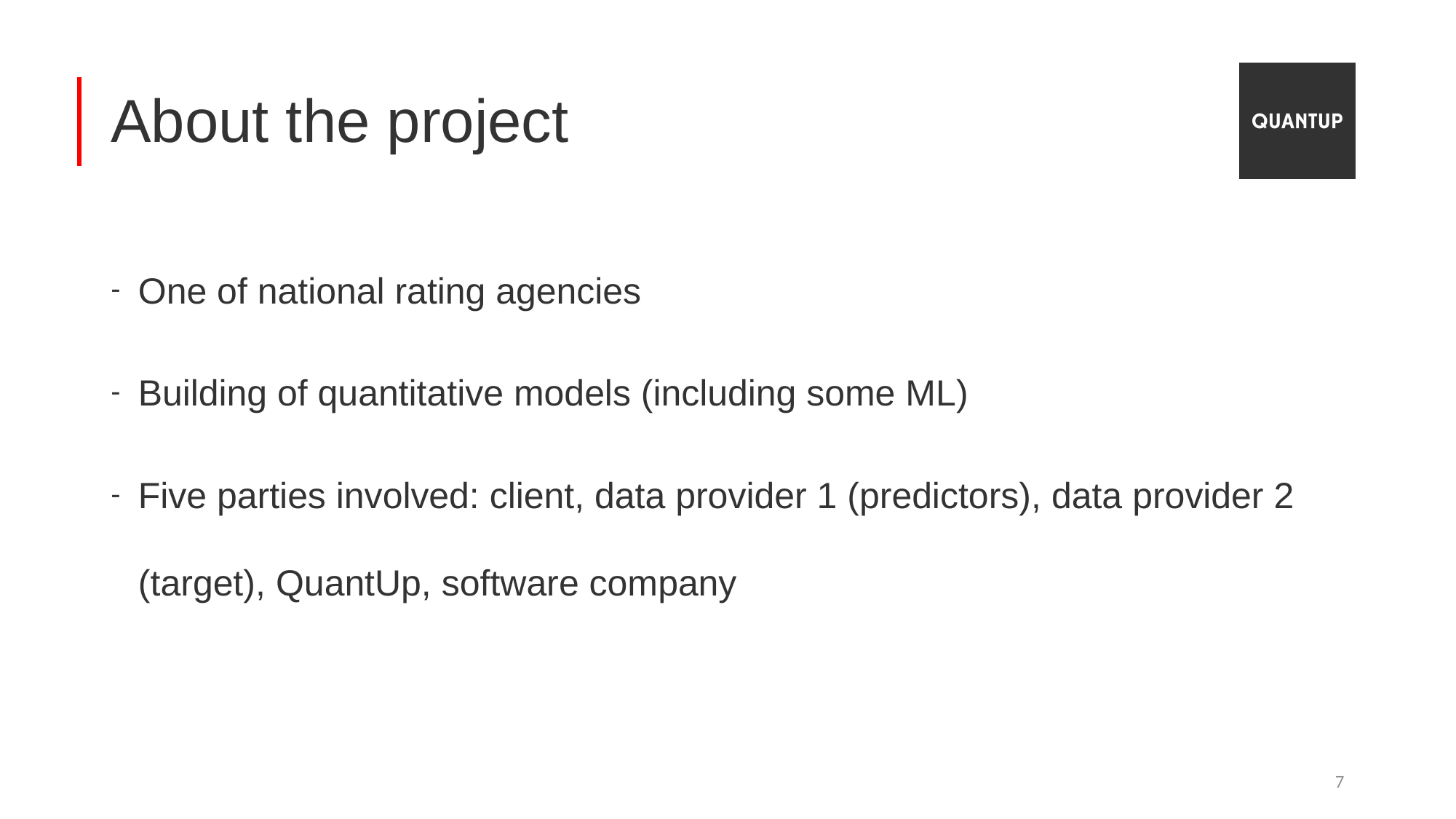

# About the project
One of national rating agencies
Building of quantitative models (including some ML)
Five parties involved: client, data provider 1 (predictors), data provider 2 (target), QuantUp, software company
7